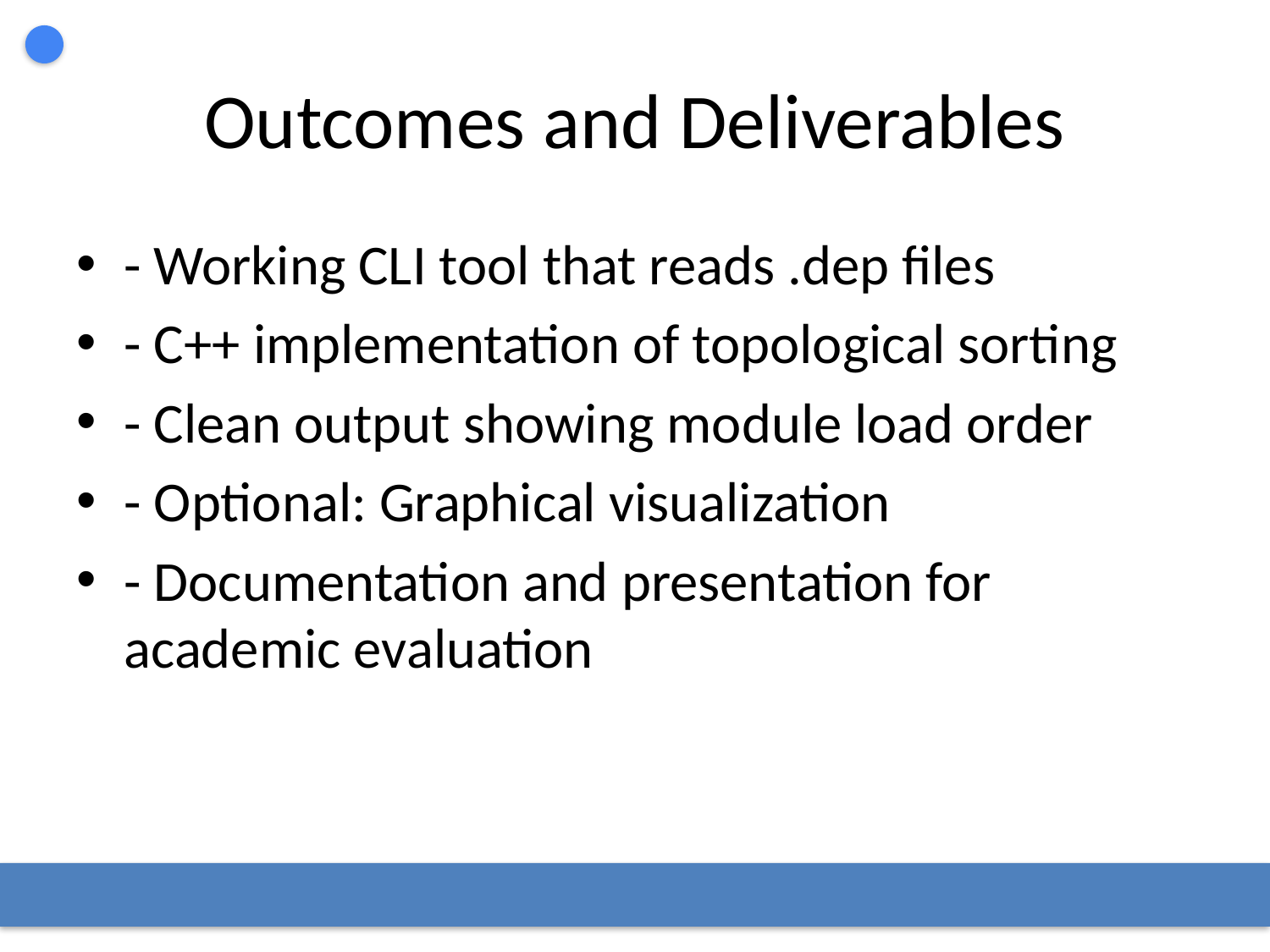

# Outcomes and Deliverables
- Working CLI tool that reads .dep files
- C++ implementation of topological sorting
- Clean output showing module load order
- Optional: Graphical visualization
- Documentation and presentation for academic evaluation